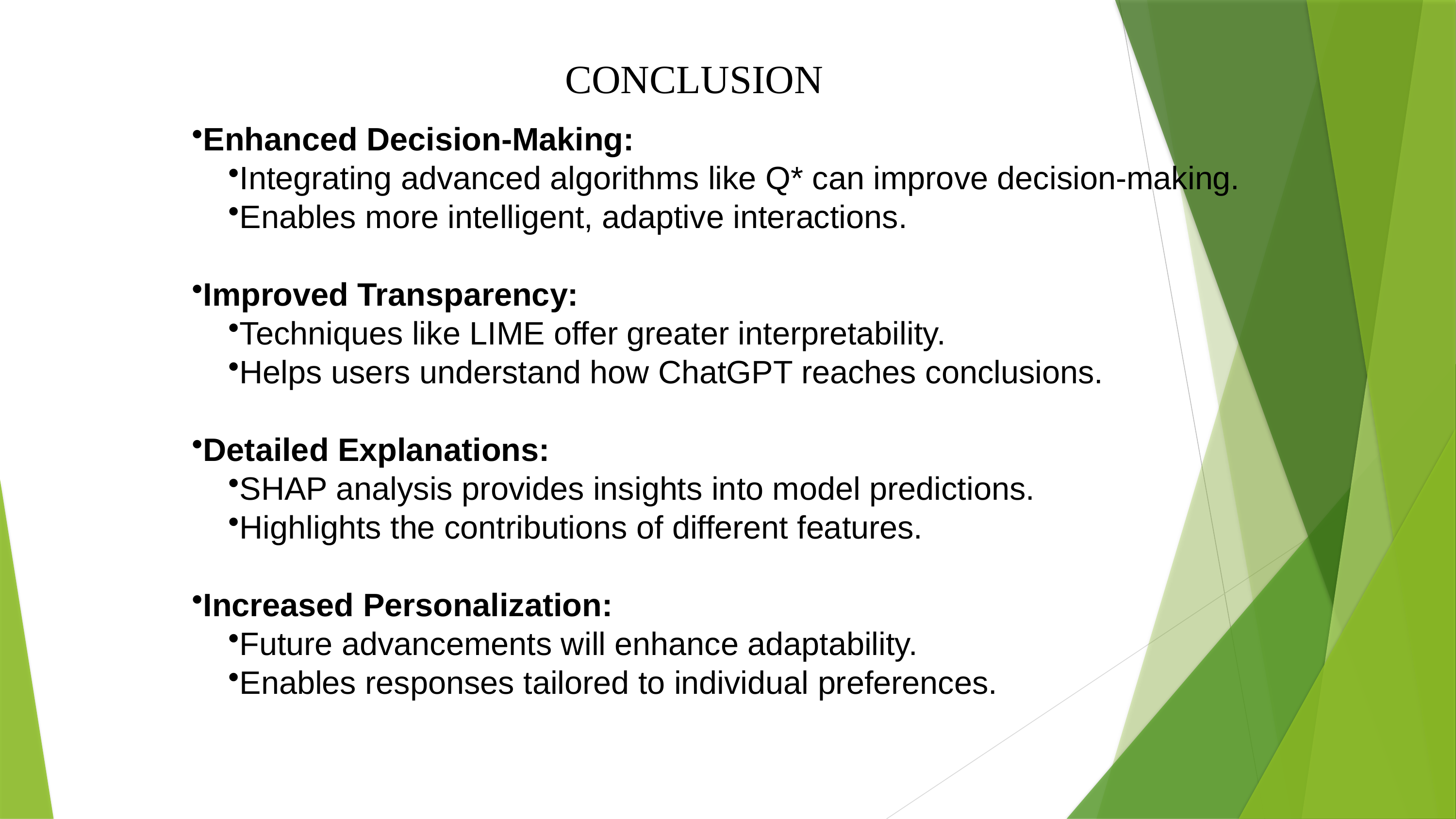

CONCLUSION
Enhanced Decision-Making:
Integrating advanced algorithms like Q* can improve decision-making.
Enables more intelligent, adaptive interactions.

Improved Transparency:
Techniques like LIME offer greater interpretability.
Helps users understand how ChatGPT reaches conclusions.

Detailed Explanations:
SHAP analysis provides insights into model predictions.
Highlights the contributions of different features.

Increased Personalization:
Future advancements will enhance adaptability.
Enables responses tailored to individual preferences.